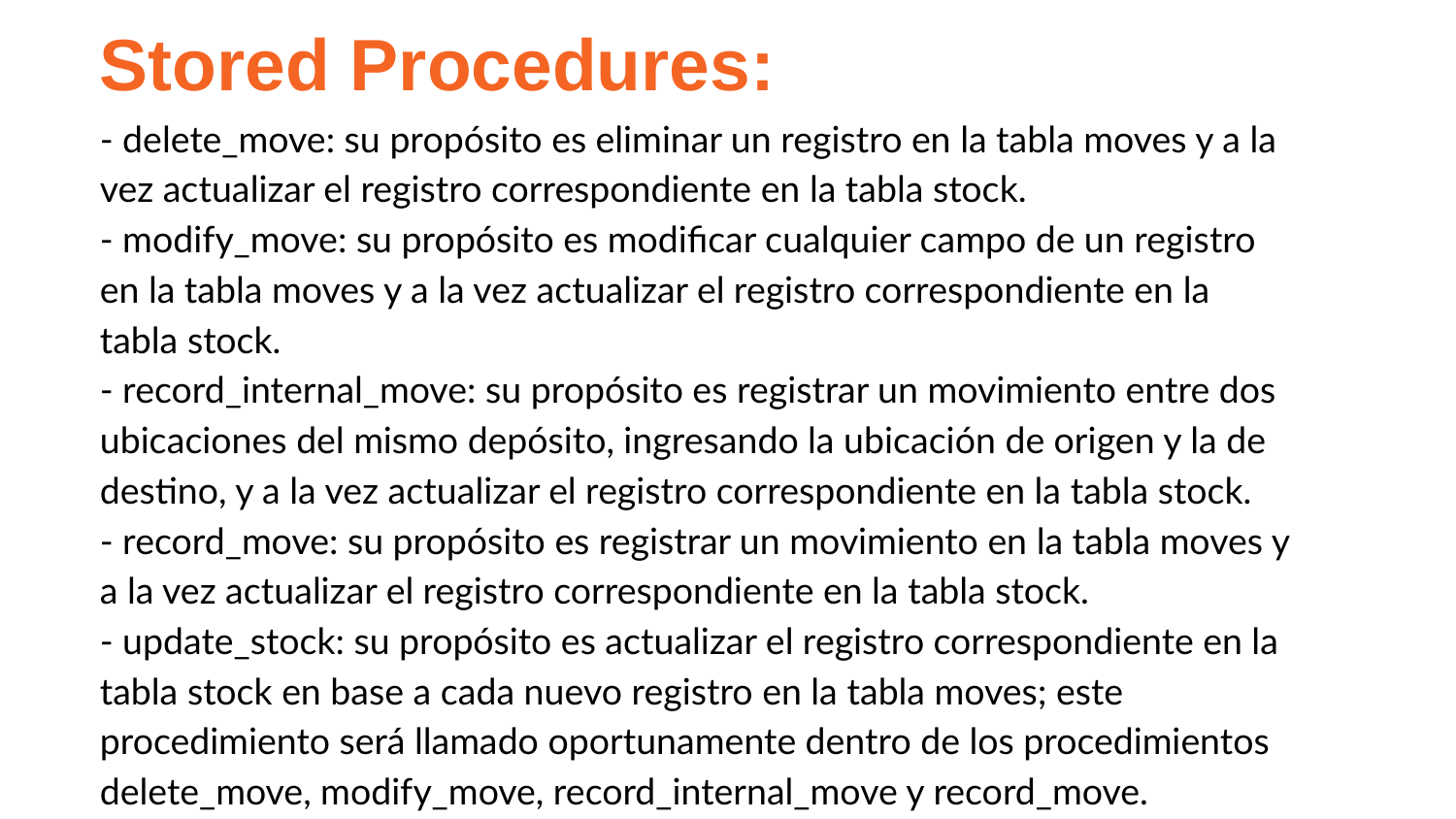

Stored Procedures:
- delete_move: su propósito es eliminar un registro en la tabla moves y a la vez actualizar el registro correspondiente en la tabla stock.
- modify_move: su propósito es modificar cualquier campo de un registro en la tabla moves y a la vez actualizar el registro correspondiente en la tabla stock.
- record_internal_move: su propósito es registrar un movimiento entre dos ubicaciones del mismo depósito, ingresando la ubicación de origen y la de destino, y a la vez actualizar el registro correspondiente en la tabla stock.
- record_move: su propósito es registrar un movimiento en la tabla moves y a la vez actualizar el registro correspondiente en la tabla stock.
- update_stock: su propósito es actualizar el registro correspondiente en la tabla stock en base a cada nuevo registro en la tabla moves; este procedimiento será llamado oportunamente dentro de los procedimientos delete_move, modify_move, record_internal_move y record_move.